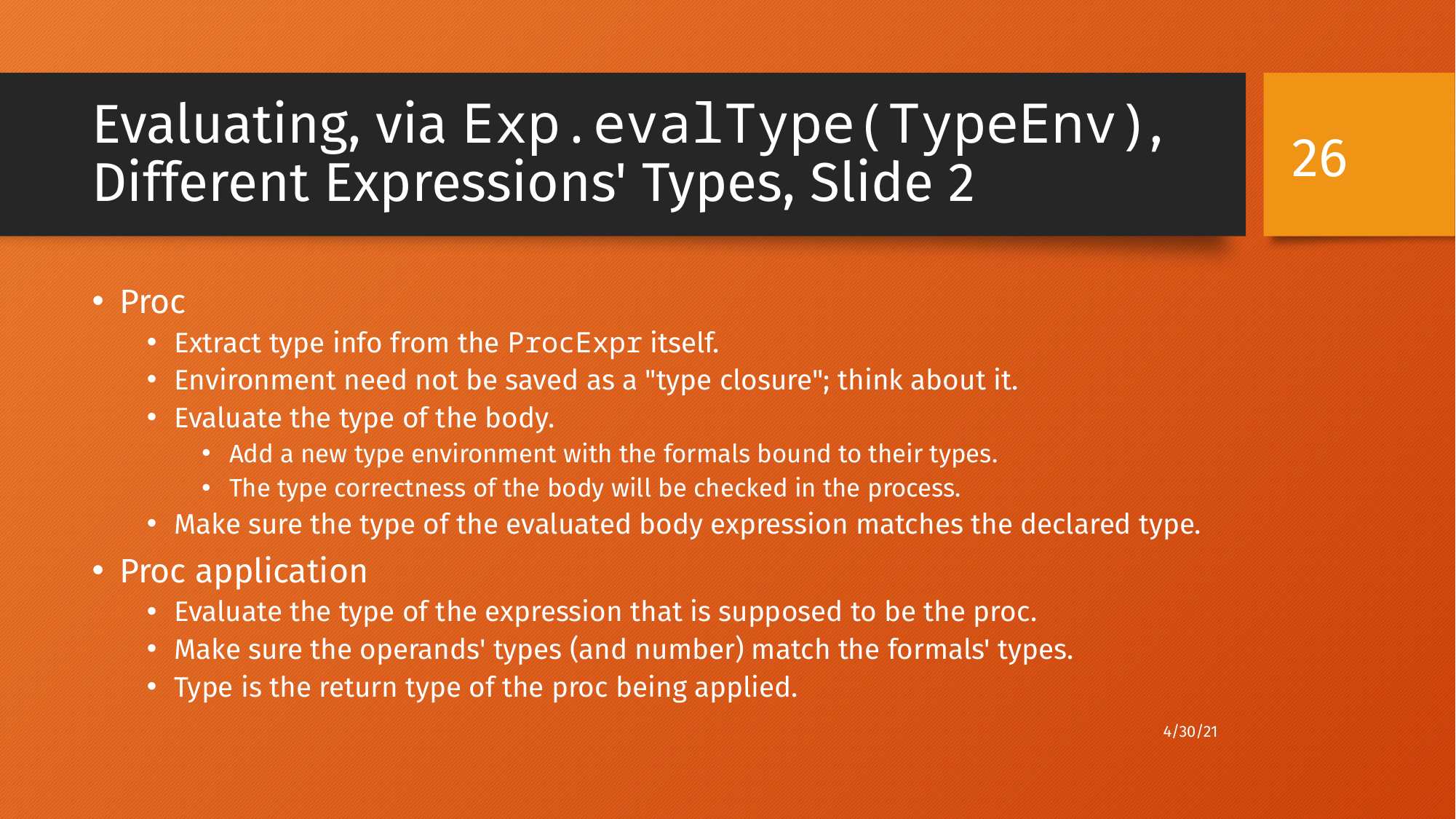

26
# Evaluating, via Exp.evalType(TypeEnv), Different Expressions' Types, Slide 2
Proc
Extract type info from the ProcExpr itself.
Environment need not be saved as a "type closure"; think about it.
Evaluate the type of the body.
Add a new type environment with the formals bound to their types.
The type correctness of the body will be checked in the process.
Make sure the type of the evaluated body expression matches the declared type.
Proc application
Evaluate the type of the expression that is supposed to be the proc.
Make sure the operands' types (and number) match the formals' types.
Type is the return type of the proc being applied.

4/30/21